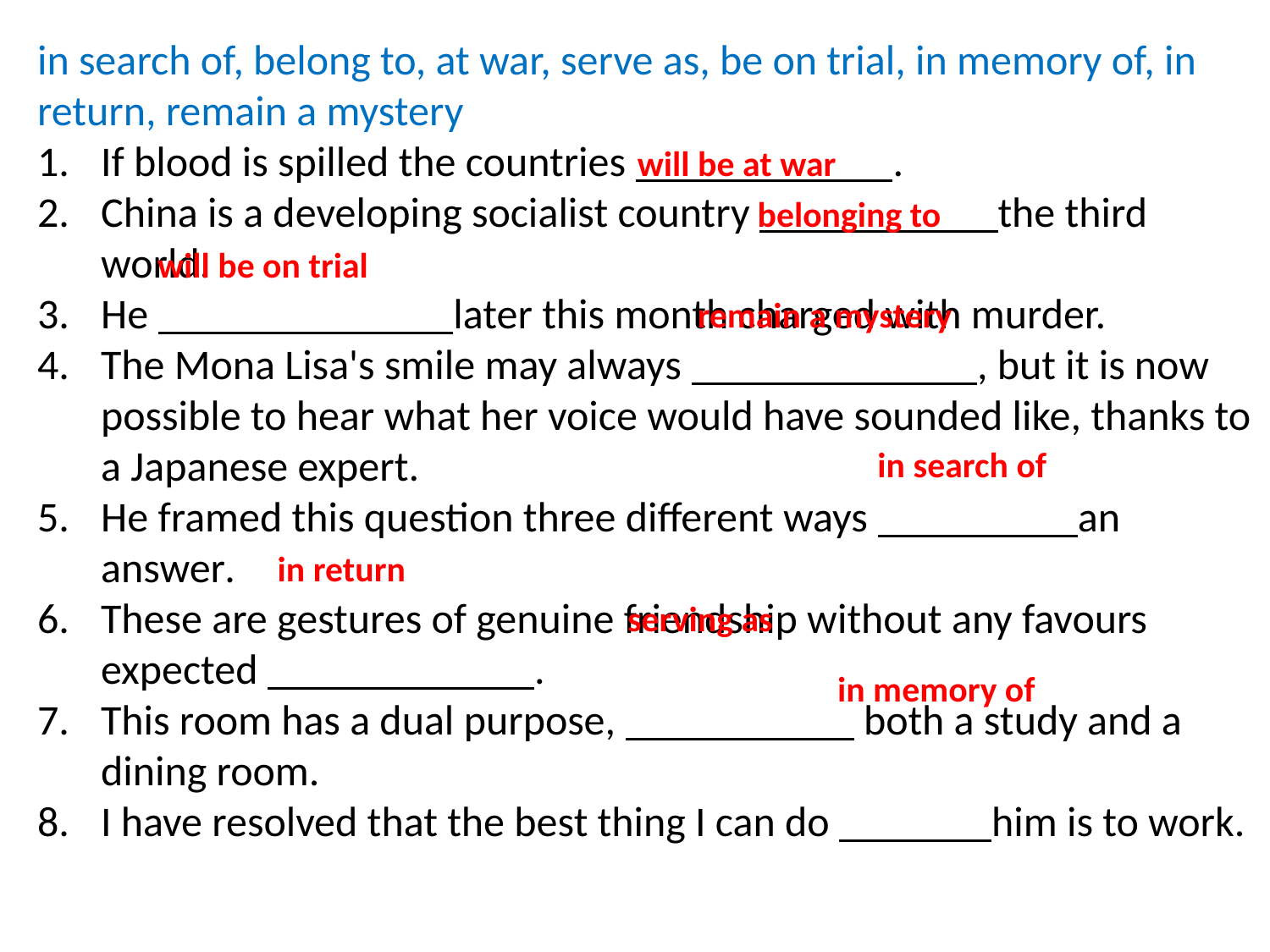

in search of, belong to, at war, serve as, be on trial, in memory of, in return, remain a mystery
If blood is spilled the countries                            .
China is a developing socialist country                          the third world.
He                                later this month charged with murder.
The Mona Lisa's smile may always                               , but it is now possible to hear what her voice would have sounded like, thanks to a Japanese expert.
He framed this question three different ways                      an answer.
These are gestures of genuine friendship without any favours expected                             .
This room has a dual purpose,                          both a study and a dining room.
I have resolved that the best thing I can do                 him is to work.
will be at war
belonging to
will be on trial
remain a mystery
in search of
in return
serving as
in memory of